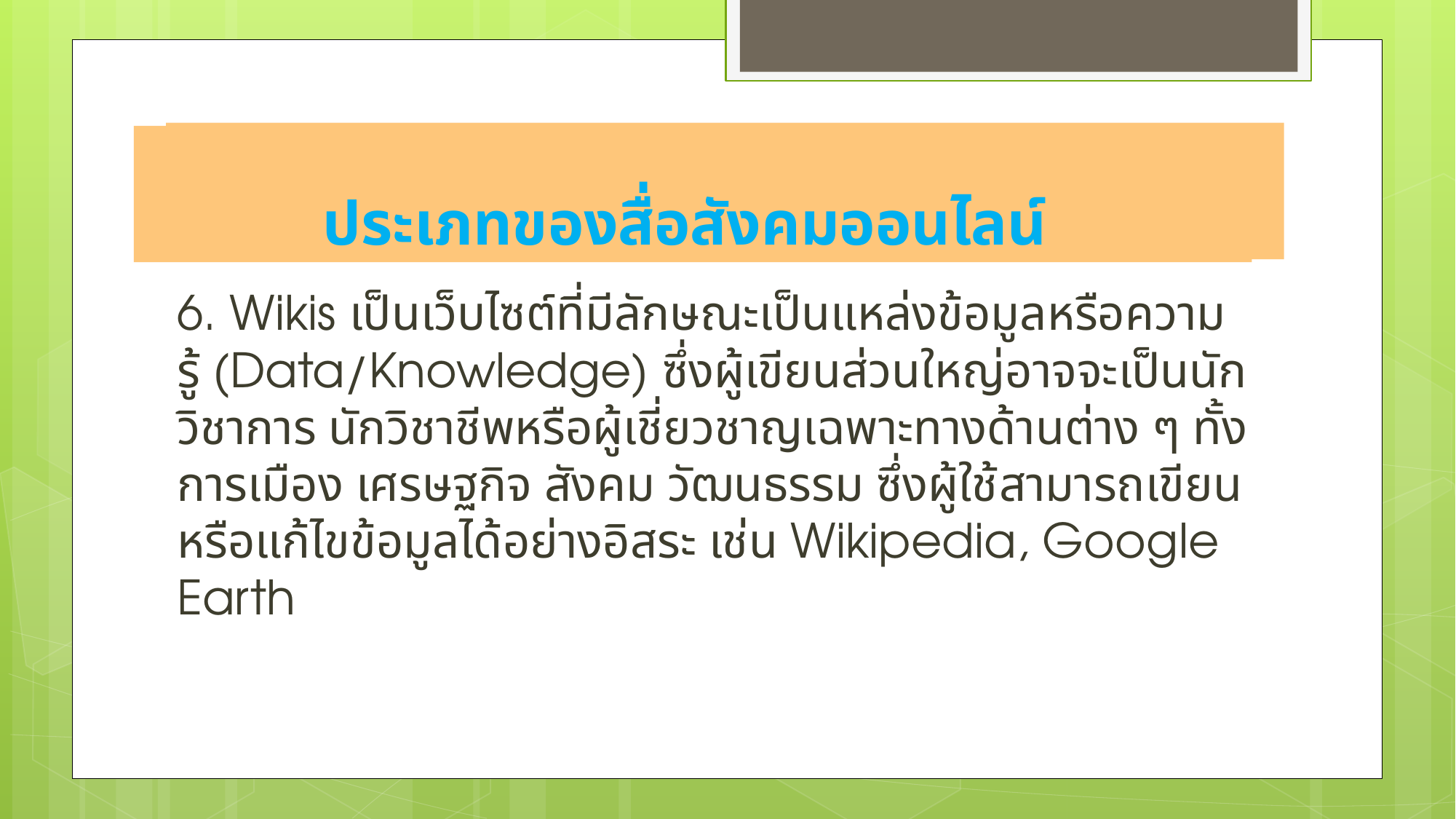

# ประเภทของสื่อสังคมออนไลน์
ประเภทของสื่อสังคมออนไลน์
6. Wikis เป็นเว็บไซต์ที่มีลักษณะเป็นแหล่งข้อมูลหรือความรู้ (Data/Knowledge) ซึ่งผู้เขียนส่วนใหญ่อาจจะเป็นนักวิชาการ นักวิชาชีพหรือผู้เชี่ยวชาญเฉพาะทางด้านต่าง ๆ ทั้งการเมือง เศรษฐกิจ สังคม วัฒนธรรม ซึ่งผู้ใช้สามารถเขียนหรือแก้ไขข้อมูลได้อย่างอิสระ เช่น Wikipedia, Google Earth